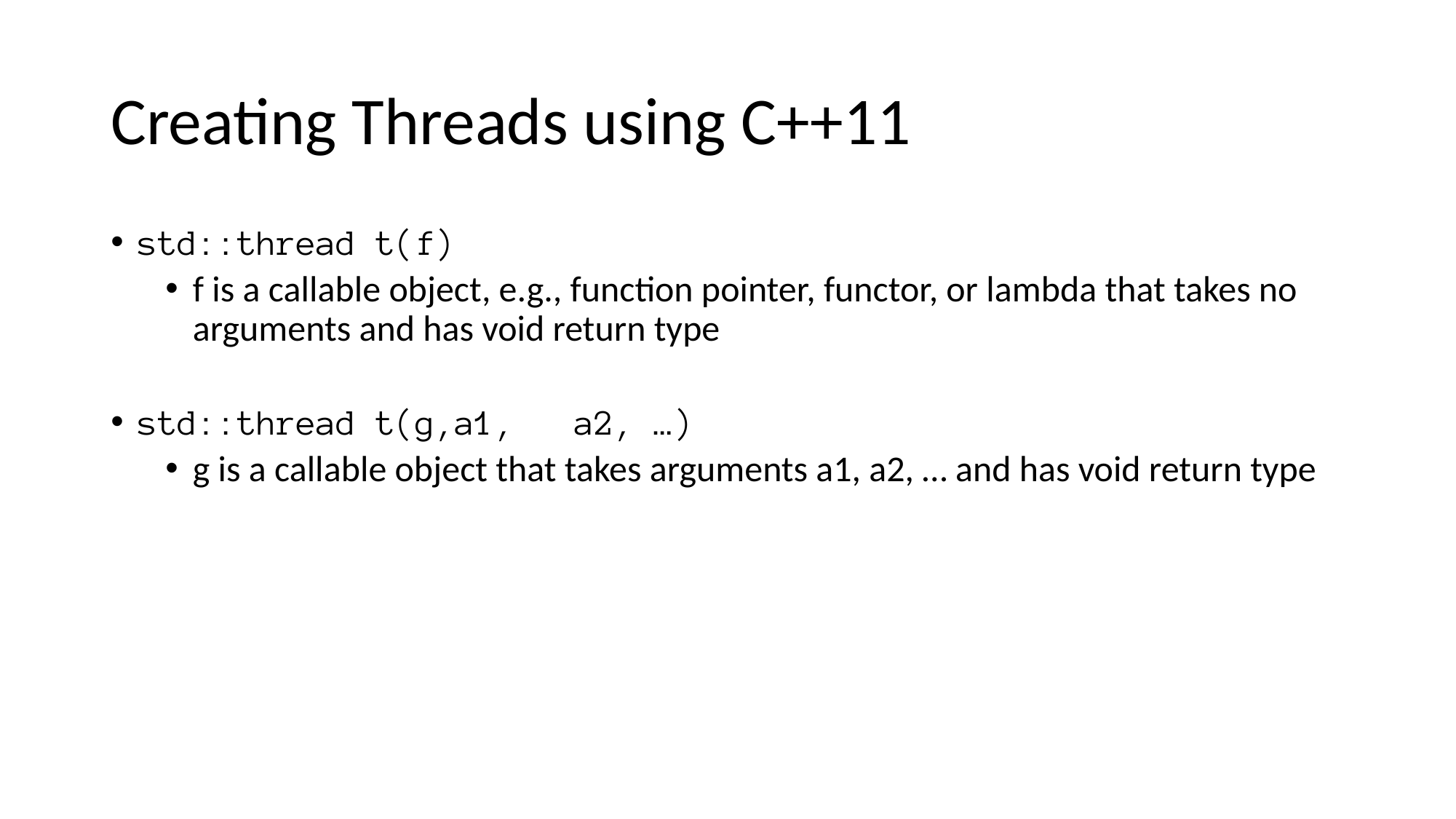

# Creating Threads using C++11
std::thread t(f)
f is a callable object, e.g., function pointer, functor, or lambda that takes no arguments and has void return type
std::thread t(g,a1,	a2, …)
g is a callable object that takes arguments a1, a2, … and has void return type
24